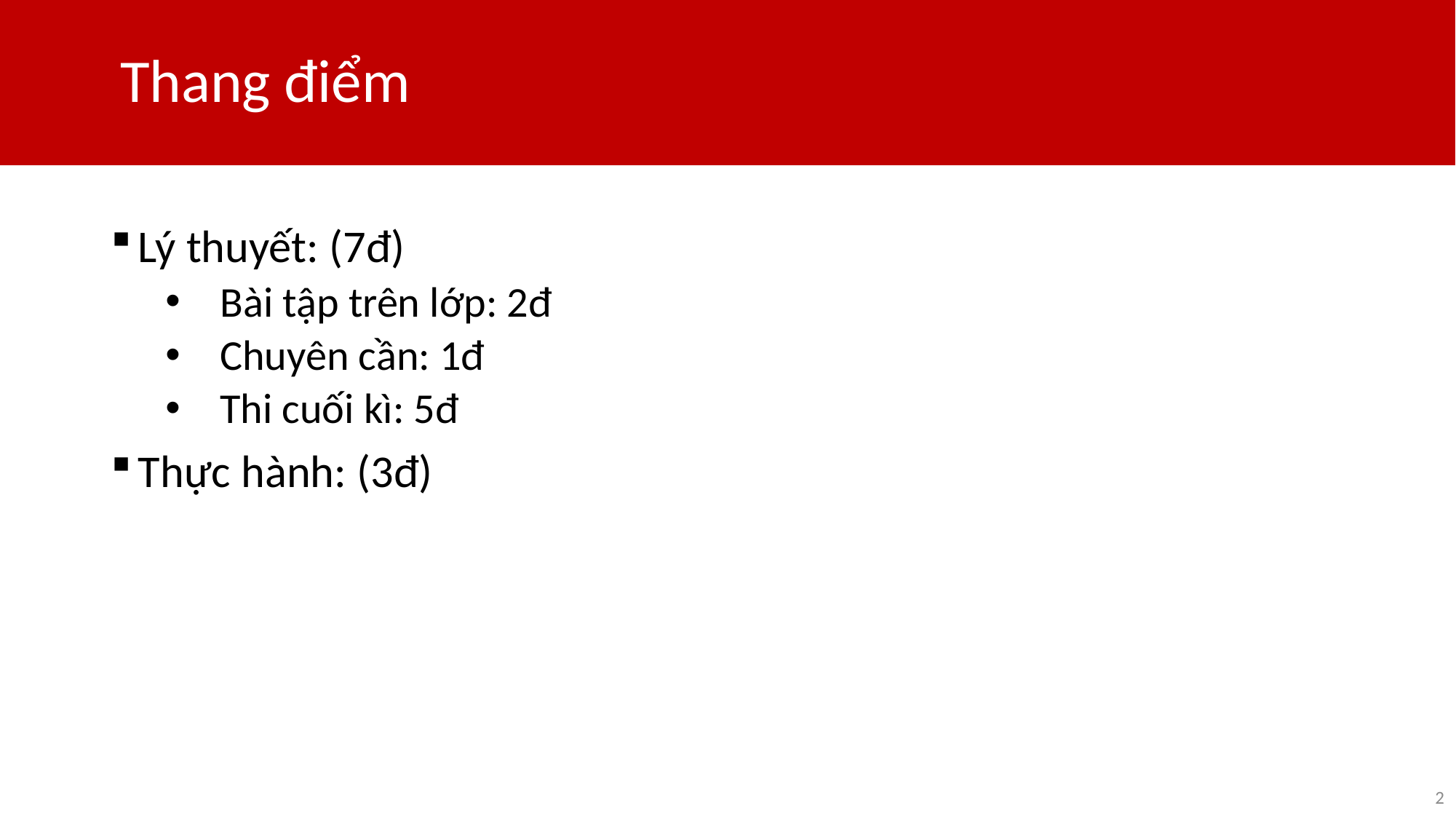

# Thang điểm
Lý thuyết: (7đ)
Bài tập trên lớp: 2đ
Chuyên cần: 1đ
Thi cuối kì: 5đ
Thực hành: (3đ)

2